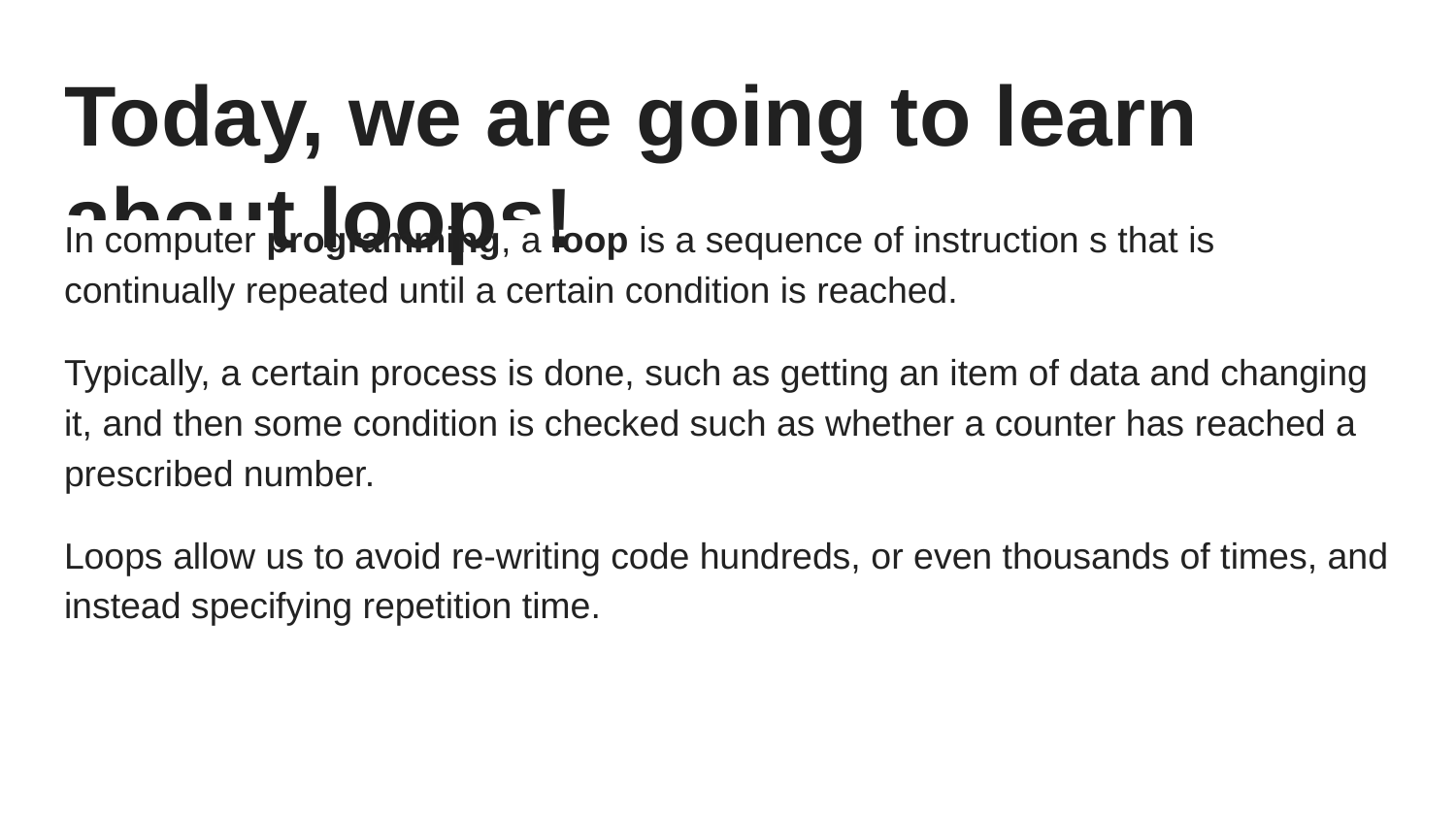

# Today, we are going to learn about loops!
In computer programming, a loop is a sequence of instruction s that is continually repeated until a certain condition is reached.
Typically, a certain process is done, such as getting an item of data and changing it, and then some condition is checked such as whether a counter has reached a prescribed number.
Loops allow us to avoid re-writing code hundreds, or even thousands of times, and instead specifying repetition time.